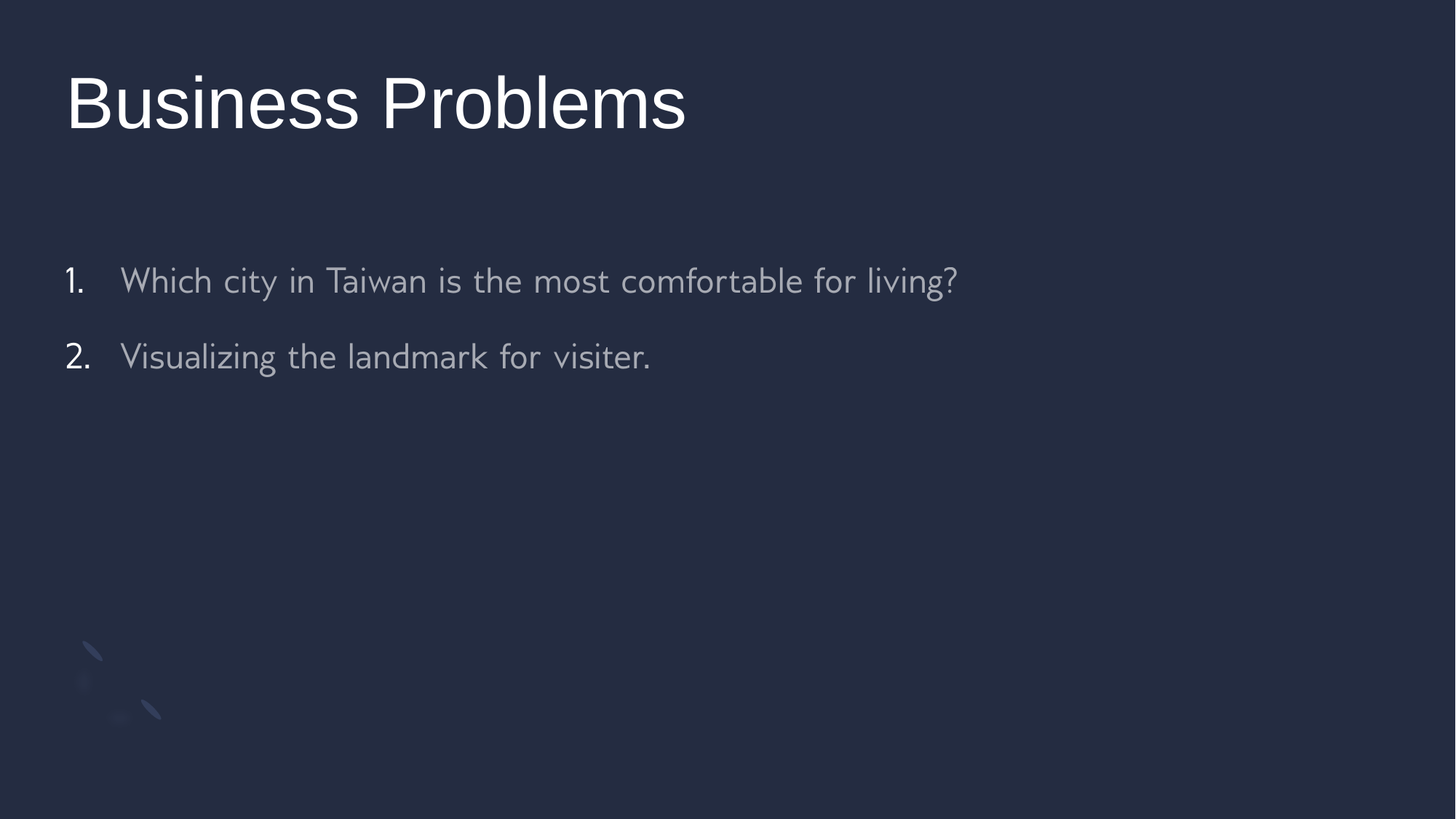

# Business Problems
Which city in Taiwan is the most comfortable for living?
Visualizing the landmark for visiter.